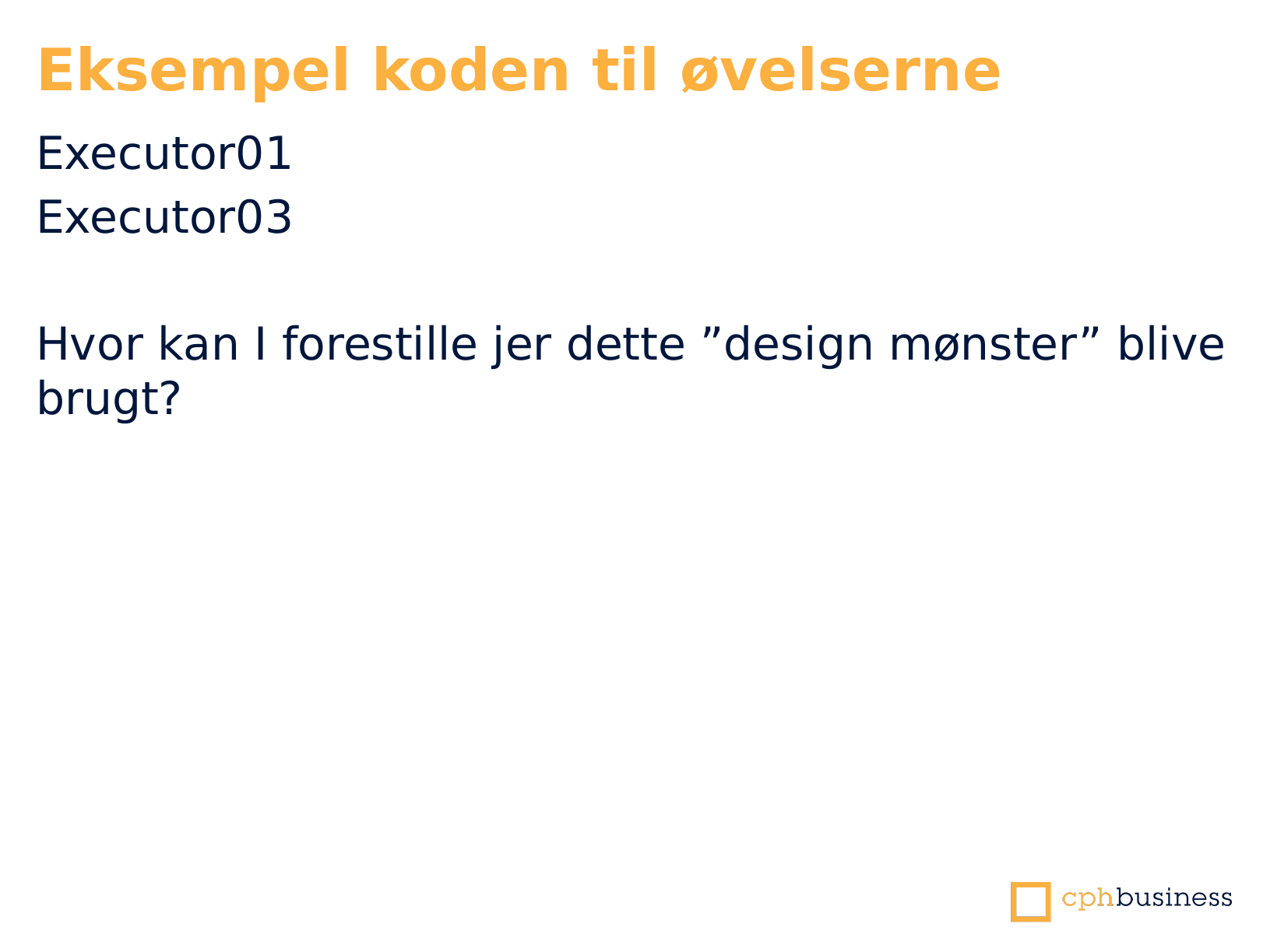

Eksempel koden til øvelserne
Executor01
Executor03

Hvor kan I forestille jer dette ”design mønster” blive brugt?